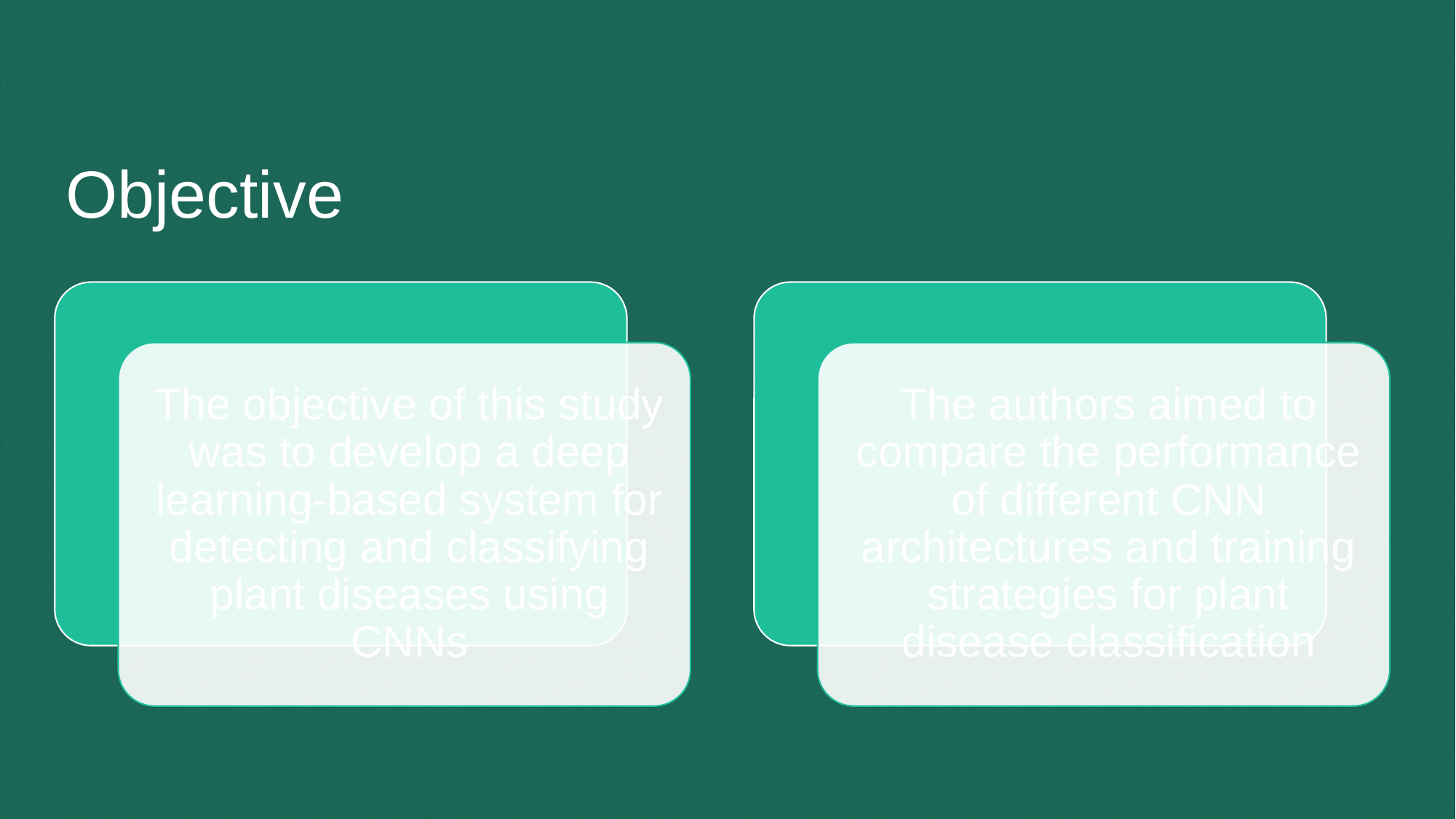

# Objective
The objective of this study was to develop a deep learning-based system for detecting and classifying plant diseases using CNNs
The authors aimed to compare the performance of different CNN architectures and training strategies for plant disease classification